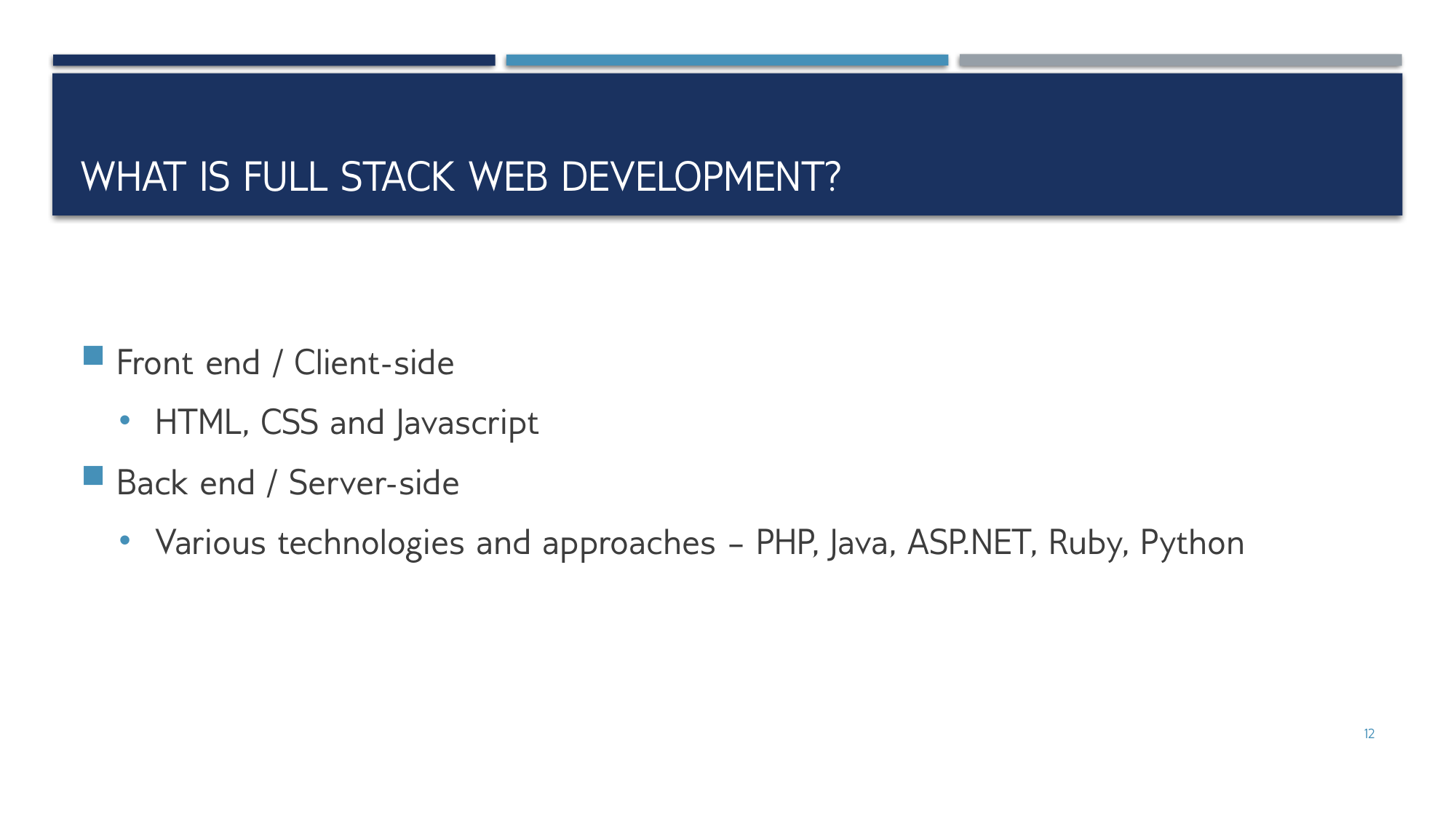

# What is Full Stack Web Development?
Front end / Client-side
HTML, CSS and Javascript
Back end / Server-side
Various technologies and approaches – PHP, Java, ASP.NET, Ruby, Python

12